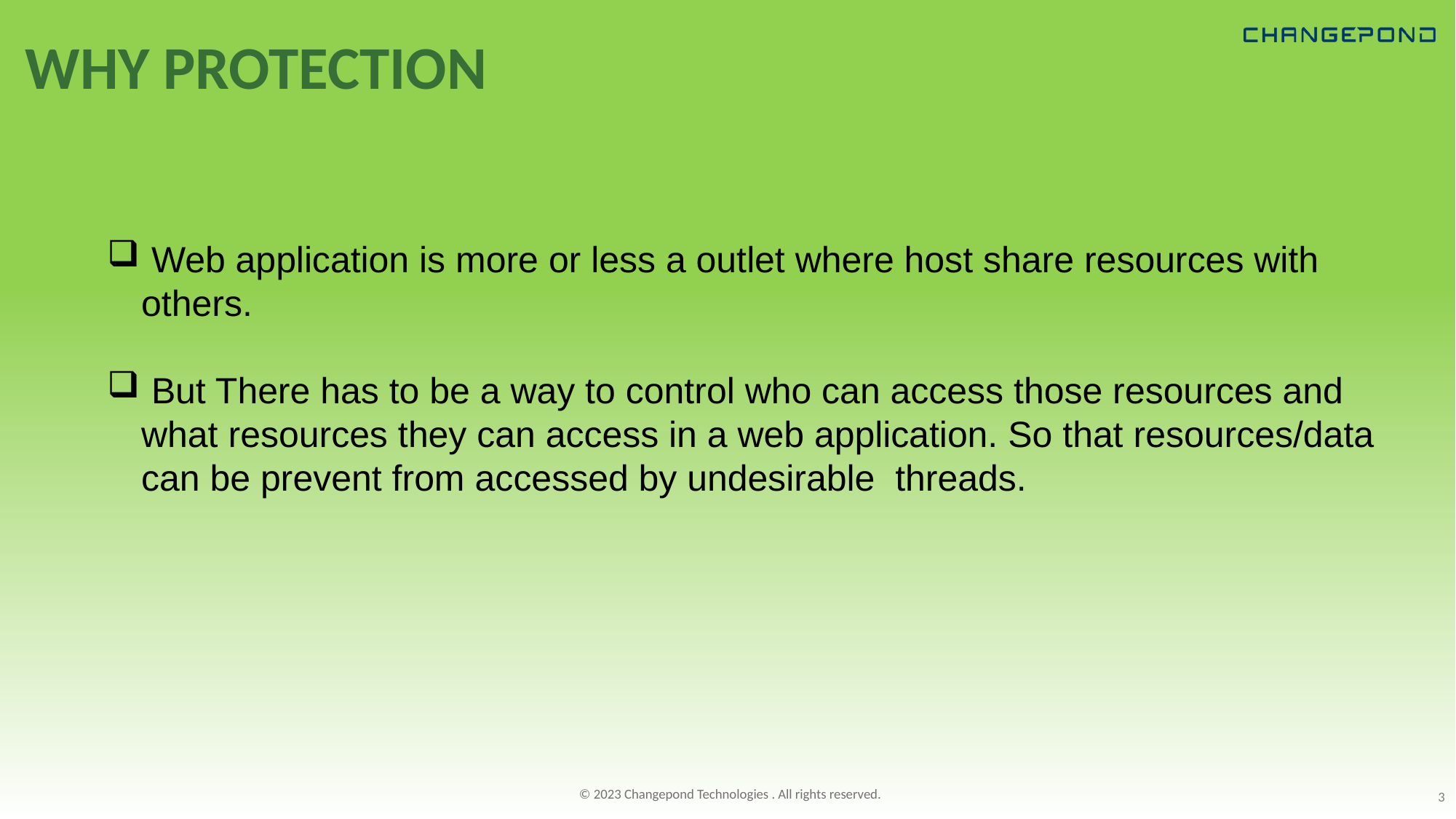

# WHY PROTECTION

 Web application is more or less a outlet where host share resources with others.

 But There has to be a way to control who can access those resources and what resources they can access in a web application. So that resources/data can be prevent from accessed by undesirable  threads.